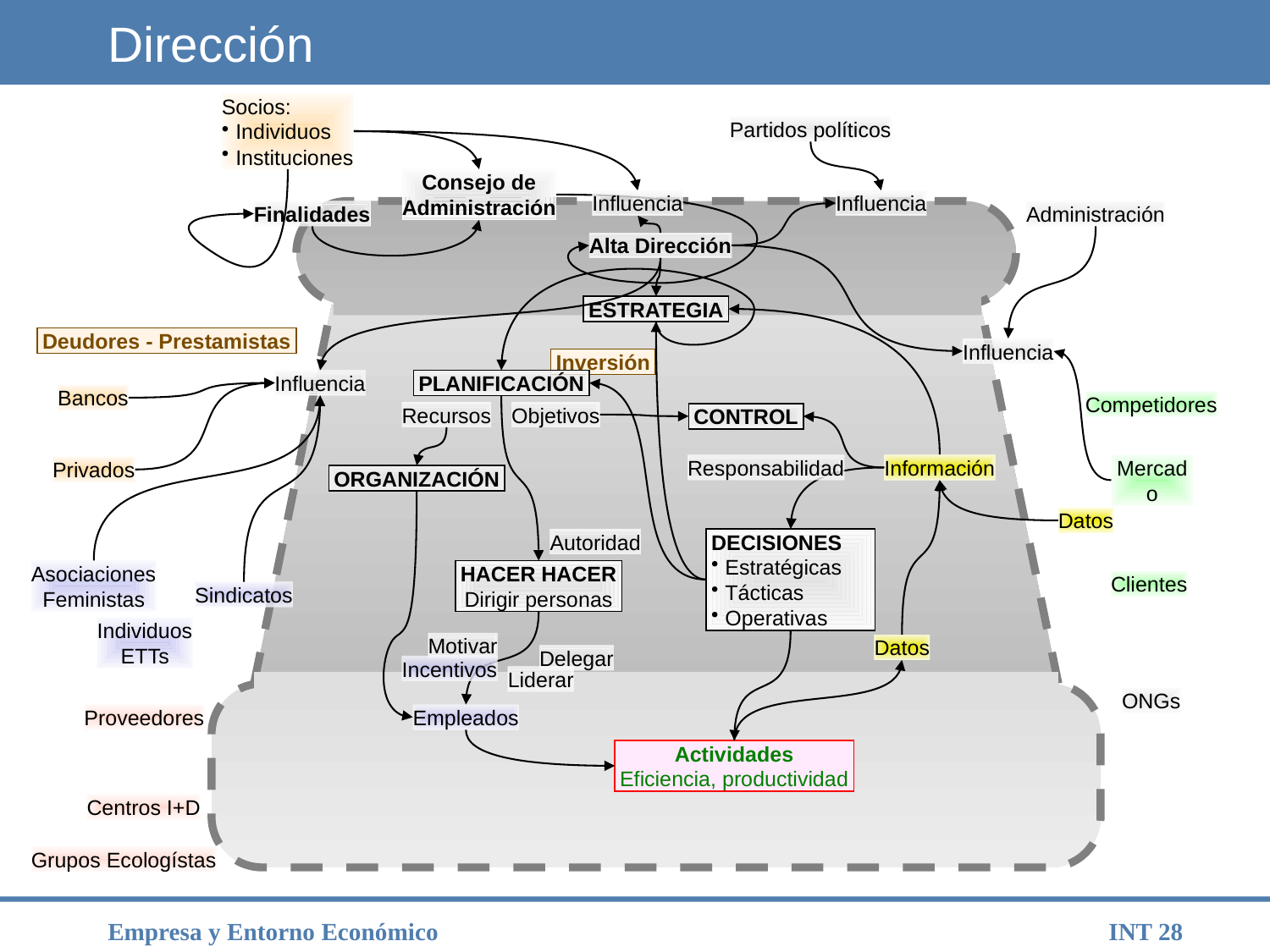

Dirección
Socios:
Individuos
Instituciones
Partidos políticos
Consejo de
Administración
Influencia
Influencia

Finalidades
Administración
Alta Dirección
ESTRATEGIA
Deudores - Prestamistas
Influencia
Inversión
Influencia
PLANIFICACIÓN
Bancos
Competidores
Recursos
Objetivos
CONTROL
Responsabilidad
Información
Mercado
Privados
ORGANIZACIÓN
Datos
Autoridad
DECISIONES
Estratégicas
Tácticas
Operativas
Asociaciones
Feministas
HACER HACER
Dirigir personas
Clientes
Sindicatos
Individuos
ETTs
Motivar
Datos
Delegar
Incentivos
Liderar
ONGs
Proveedores
Empleados
Actividades
Eficiencia, productividad
Centros I+D
Grupos Ecologístas